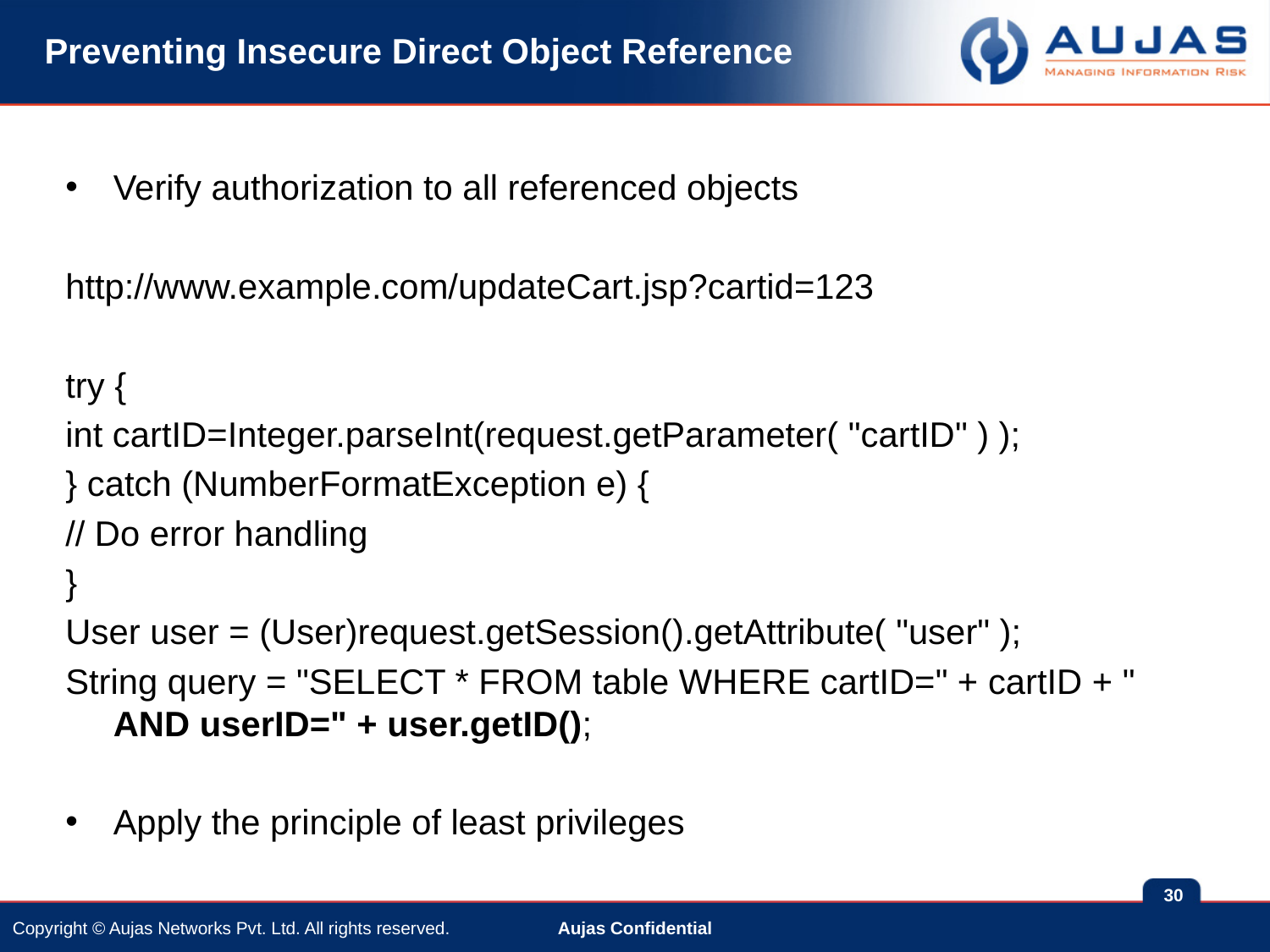

# Preventing Insecure Direct Object Reference
Verify authorization to all referenced objects

http://www.example.com/updateCart.jsp?cartid=123

try {
int cartID=Integer.parseInt(request.getParameter( "cartID" ) );
} catch (NumberFormatException e) {
// Do error handling
}
User user = (User)request.getSession().getAttribute( "user" );
String query = "SELECT * FROM table WHERE cartID=" + cartID + " AND userID=" + user.getID();

Apply the principle of least privileges
30
Aujas Confidential